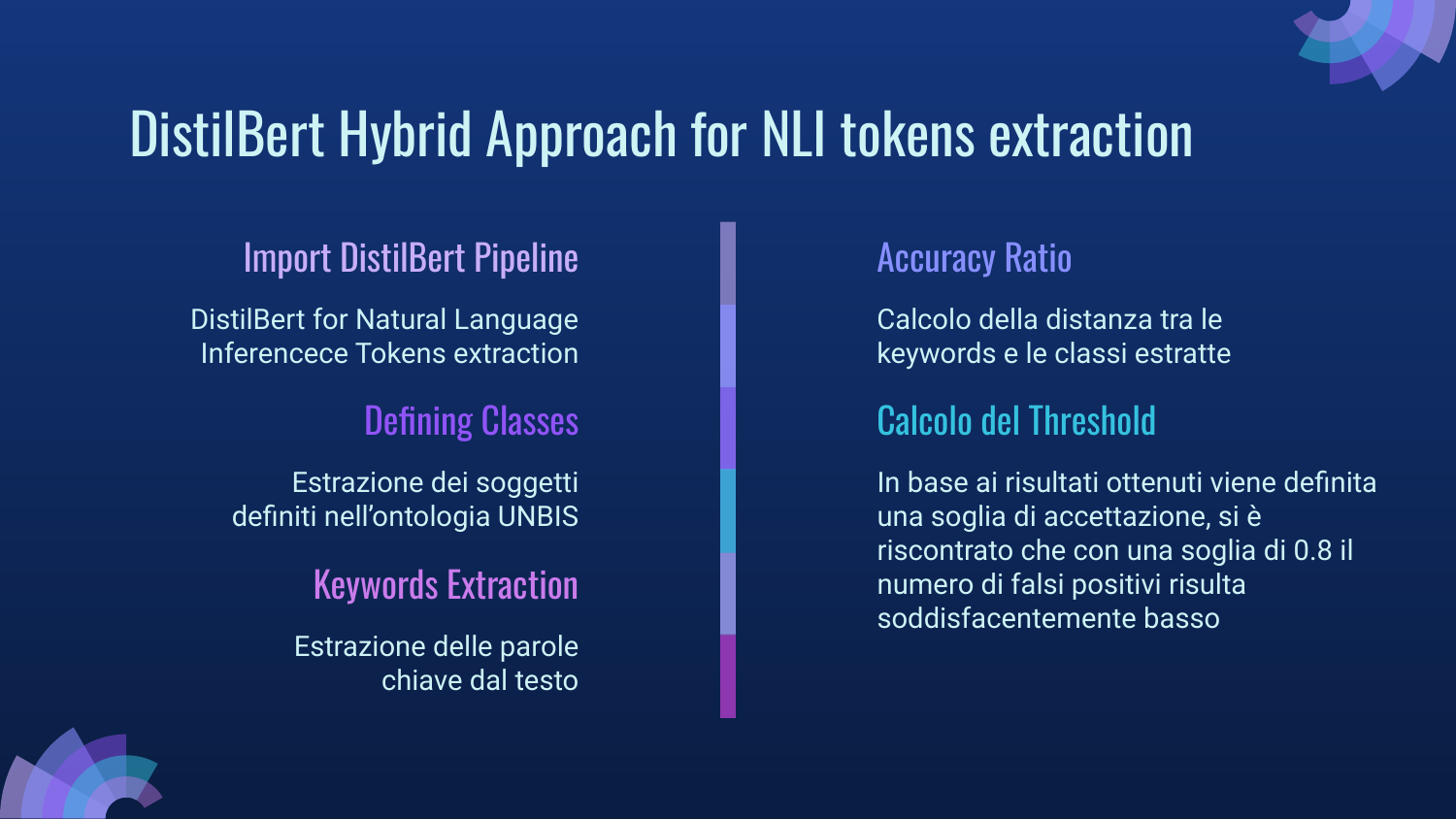

# DistilBert Hybrid Approach for NLI tokens extraction
Import DistilBert Pipeline
Accuracy Ratio
DistilBert for Natural Language Inferencece Tokens extraction
Calcolo della distanza tra le keywords e le classi estratte
Defining Classes
Calcolo del Threshold
Estrazione dei soggetti definiti nell’ontologia UNBIS
In base ai risultati ottenuti viene definita una soglia di accettazione, si è riscontrato che con una soglia di 0.8 il numero di falsi positivi risulta soddisfacentemente basso
Keywords Extraction
Estrazione delle parole chiave dal testo